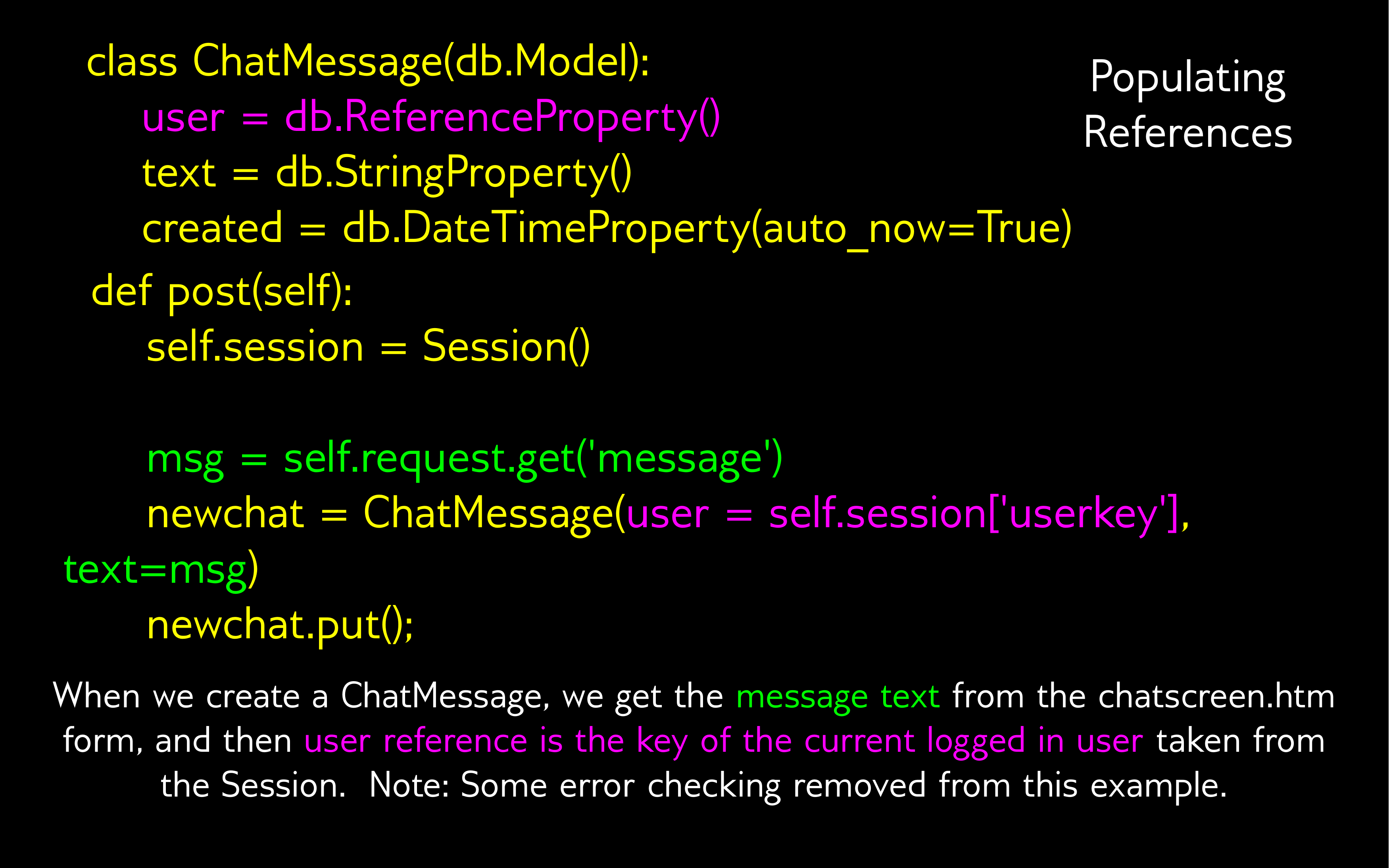

class ChatMessage(db.Model):
    user = db.ReferenceProperty()
    text = db.StringProperty()
    created = db.DateTimeProperty(auto_now=True)
Populating
References
  def post(self):
      self.session = Session()

      msg = self.request.get('message')
      newchat = ChatMessage(user = self.session['userkey'], text=msg)
      newchat.put();

When we create a ChatMessage, we get the message text from the chatscreen.htm form, and then user reference is the key of the current logged in user taken from the Session.  Note: Some error checking removed from this example.